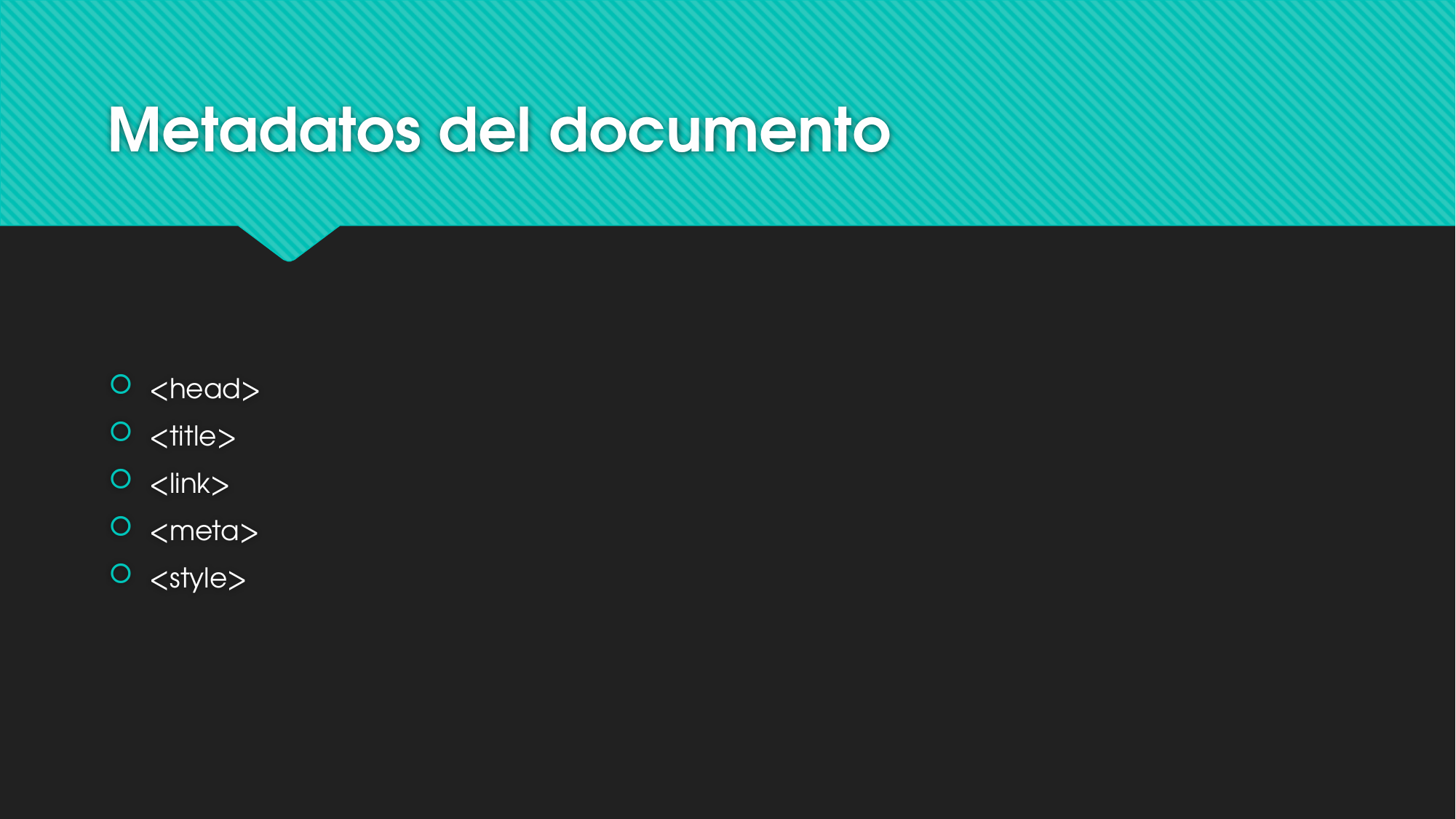

# Metadatos del documento
<head>
<title>
<link>
<meta>
<style>